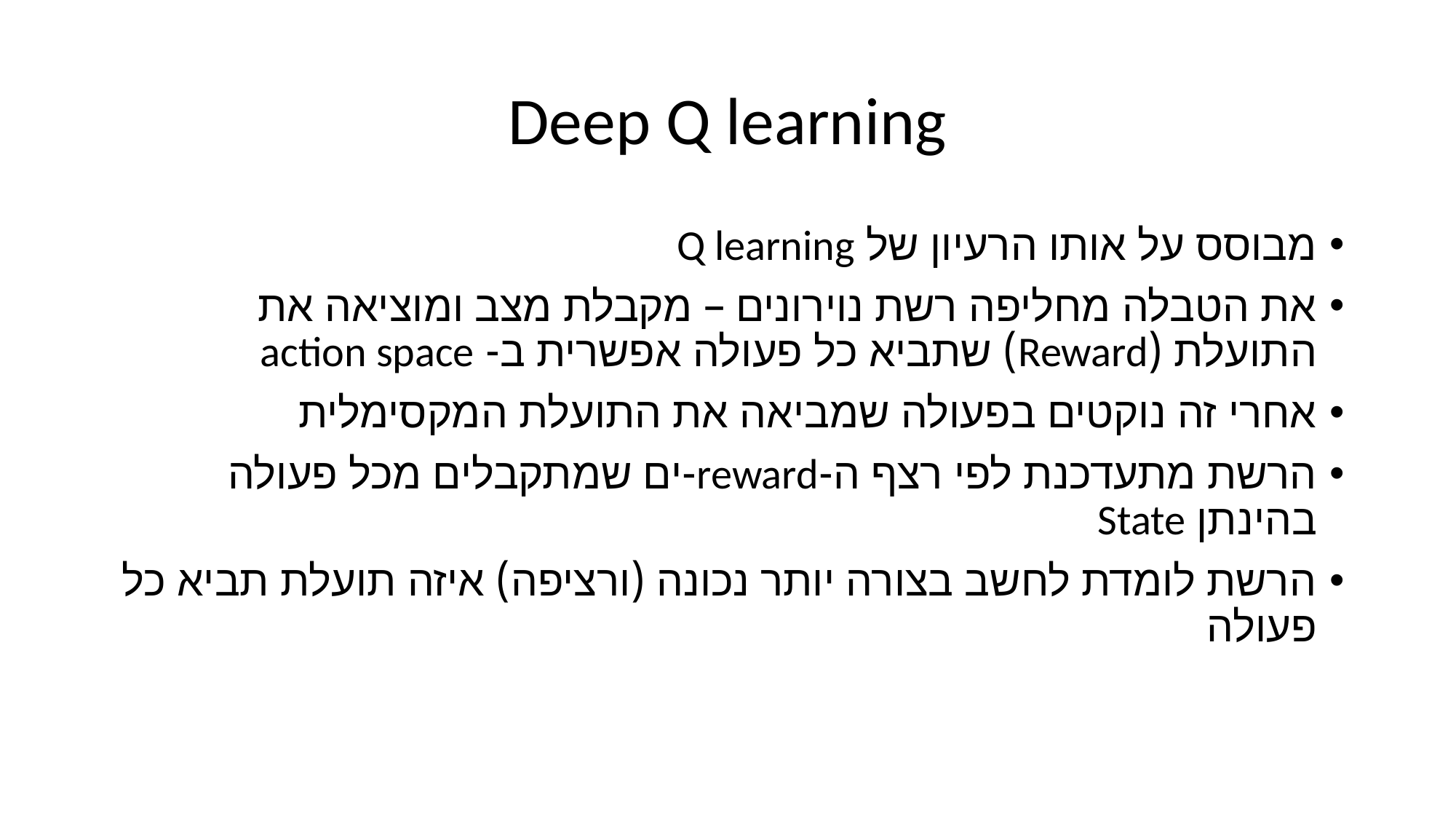

# Deep Q learning
מבוסס על אותו הרעיון של Q learning
את הטבלה מחליפה רשת נוירונים – מקבלת מצב ומוציאה את התועלת (Reward) שתביא כל פעולה אפשרית ב- action space
אחרי זה נוקטים בפעולה שמביאה את התועלת המקסימלית
הרשת מתעדכנת לפי רצף ה-reward-ים שמתקבלים מכל פעולה בהינתן State
הרשת לומדת לחשב בצורה יותר נכונה (ורציפה) איזה תועלת תביא כל פעולה